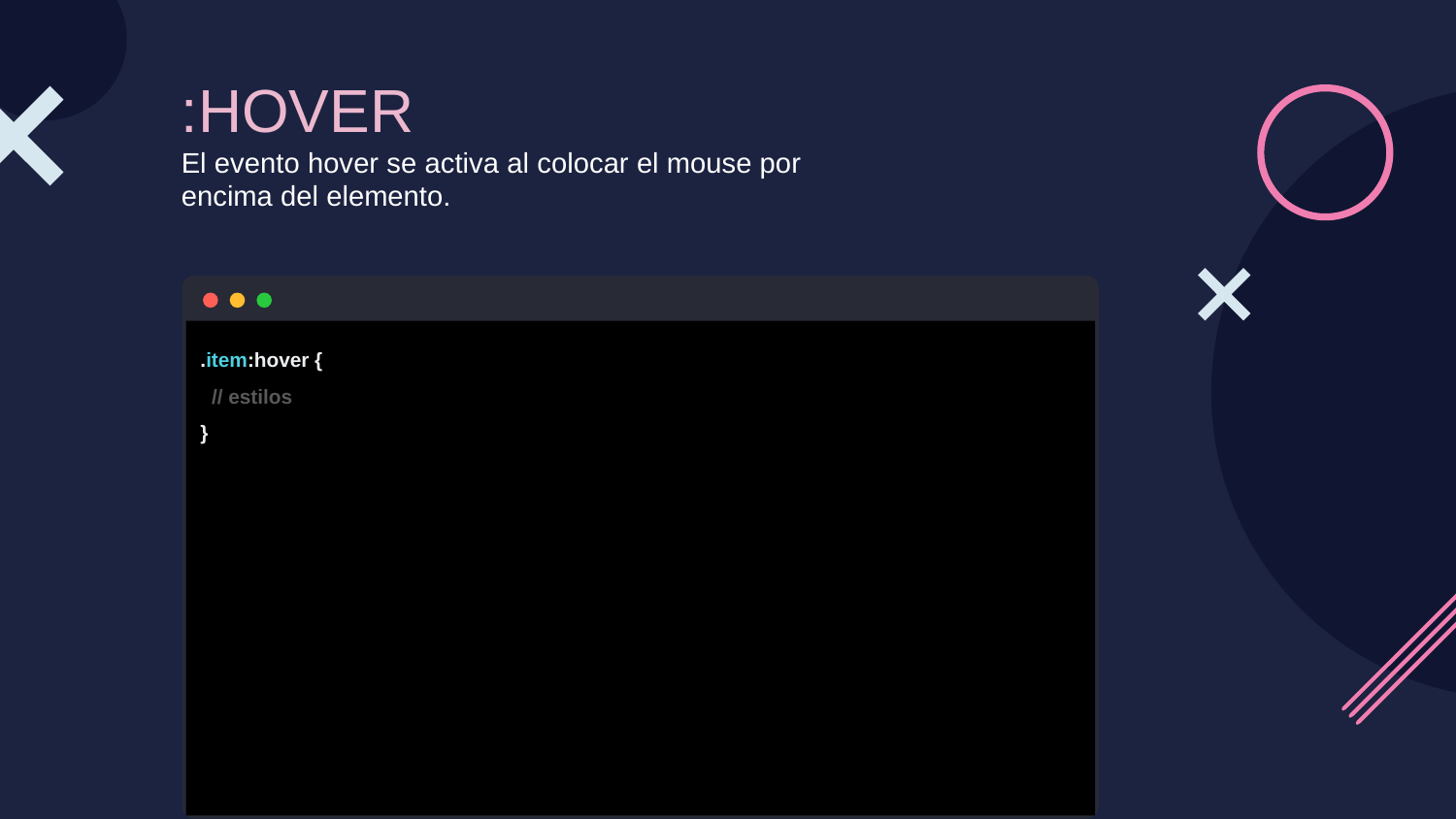

# :HOVER
El evento hover se activa al colocar el mouse por encima del elemento.

.item:hover {
  // estilos
}